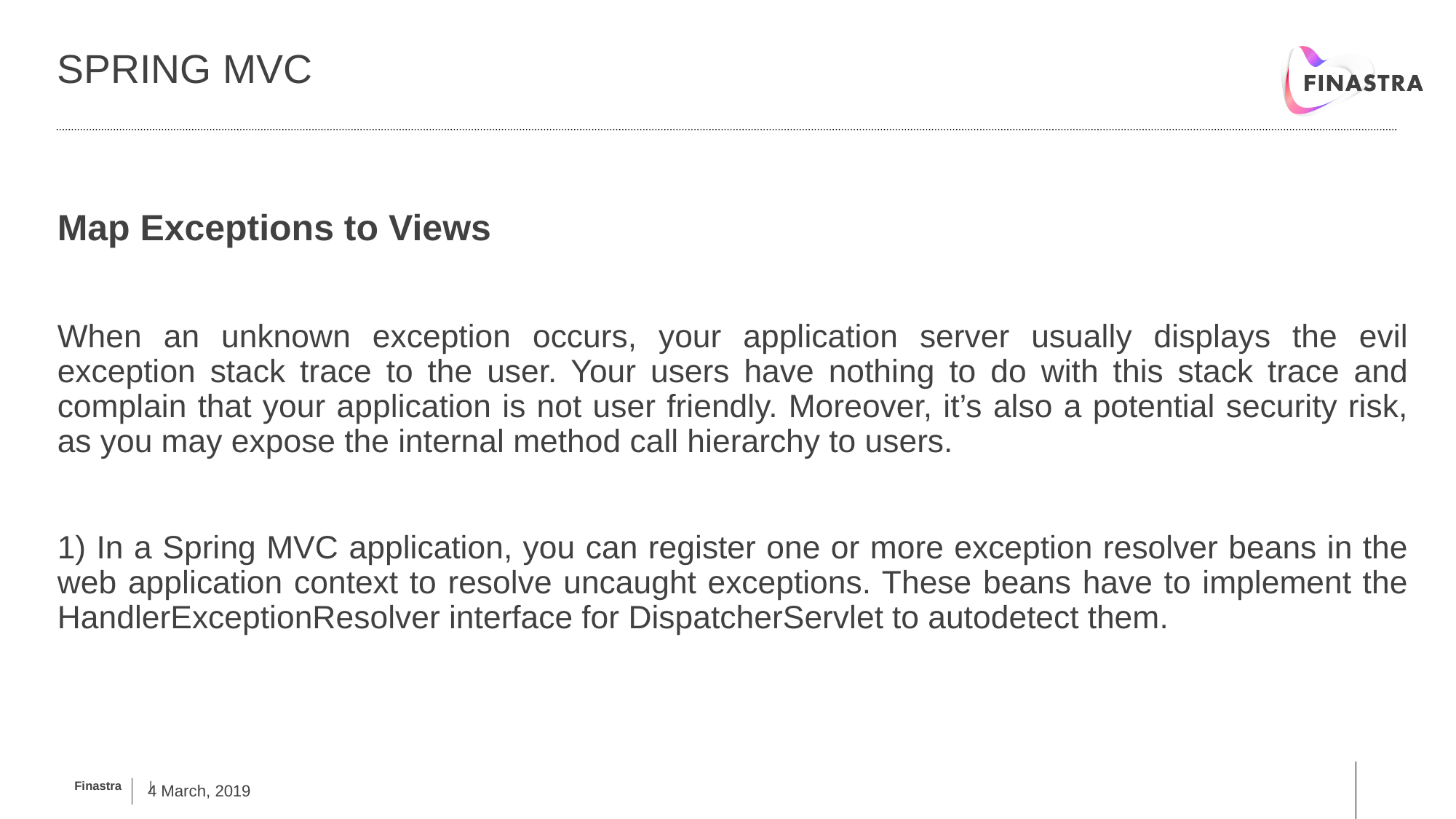

# Spring mvc

Map Exceptions to Views

When an unknown exception occurs, your application server usually displays the evil exception stack trace to the user. Your users have nothing to do with this stack trace and complain that your application is not user friendly. Moreover, it’s also a potential security risk, as you may expose the internal method call hierarchy to users.

1) In a Spring MVC application, you can register one or more exception resolver beans in the web application context to resolve uncaught exceptions. These beans have to implement the HandlerExceptionResolver interface for DispatcherServlet to autodetect them.

4 March, 2019